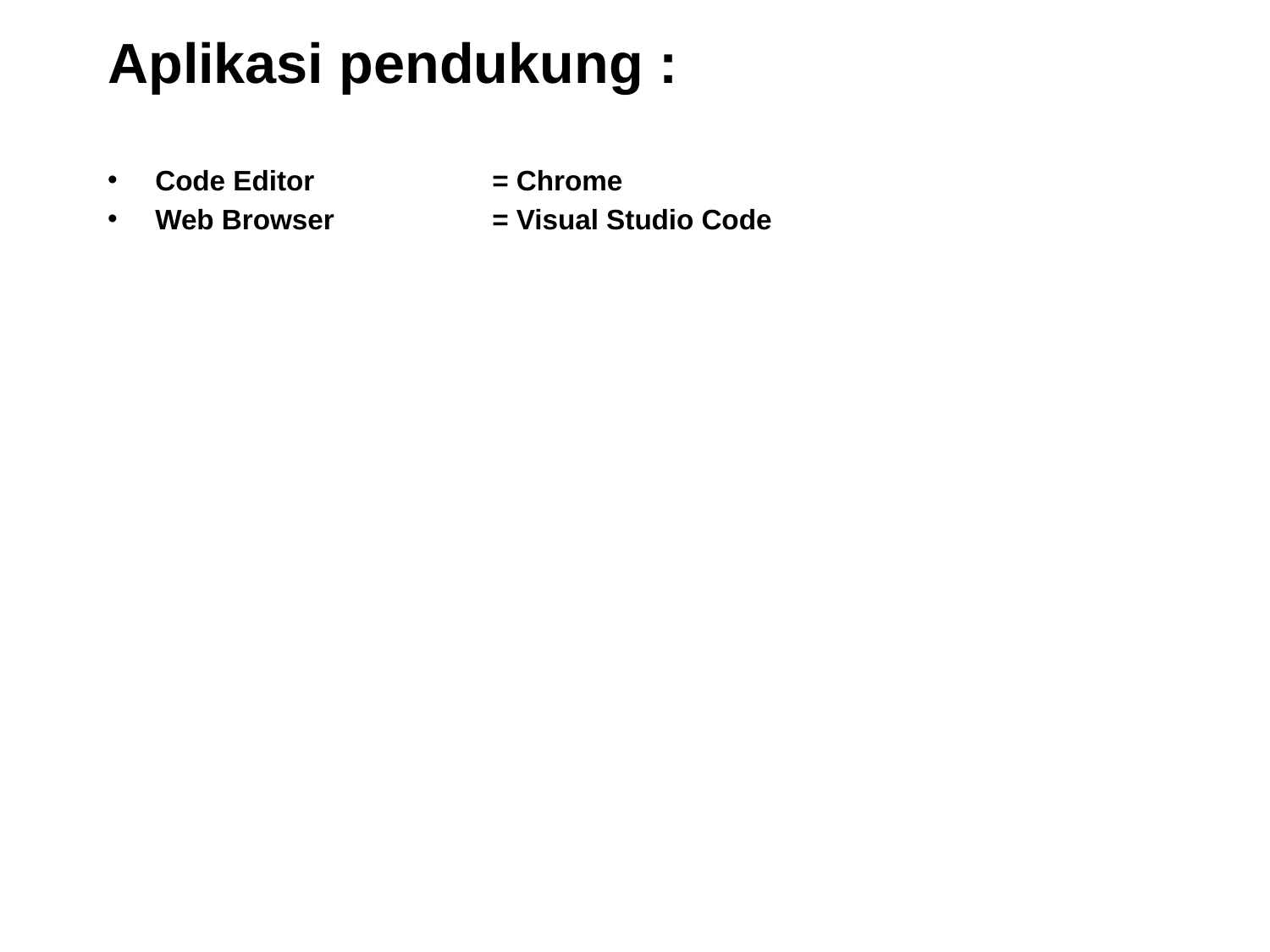

Aplikasi pendukung :
Code Editor	= Chrome
Web Browser	= Visual Studio Code